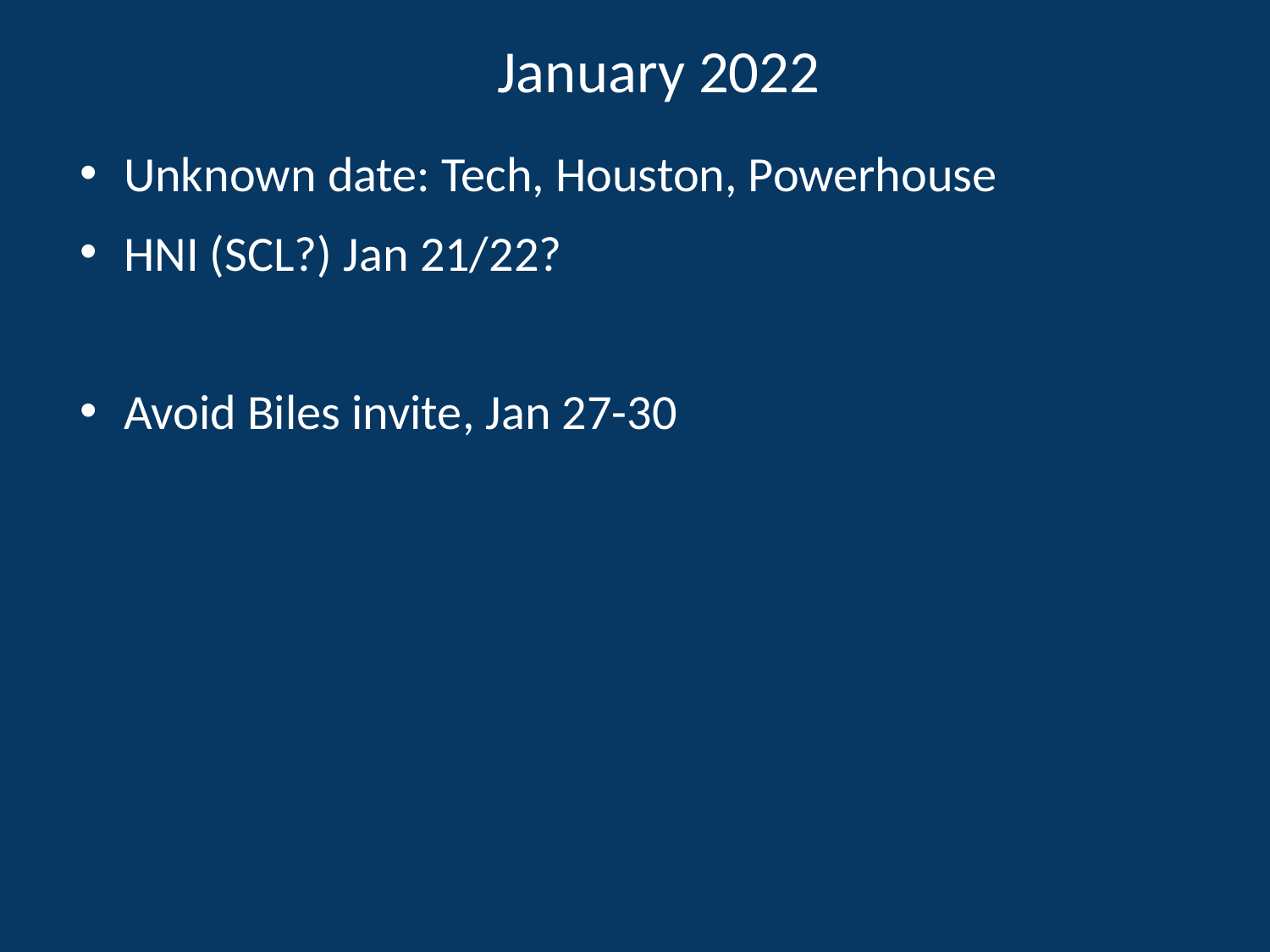

# January 2022
Unknown date: Tech, Houston, Powerhouse
HNI (SCL?) Jan 21/22?

Avoid Biles invite, Jan 27-30